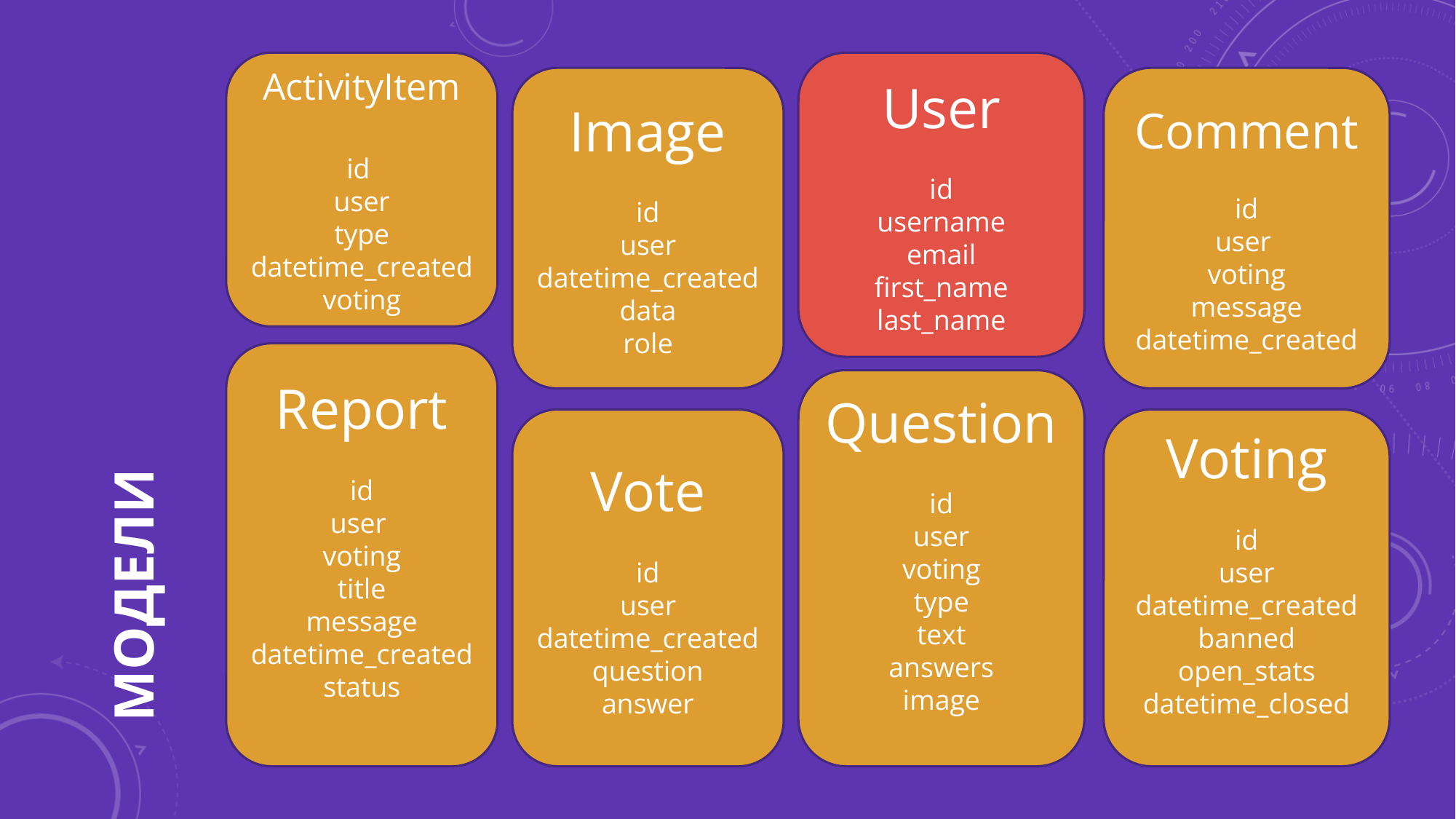

# Модели

ActivityItem

id
user
type
datetime_created
voting

User

id
username
email
first_name
last_name
Image

id
user
datetime_created
data
role
Comment

id
user
voting
message
datetime_created
Report

id
user
voting
title
message
datetime_created
status

Question

id
user
voting
type
text
answers
image

Vote

id
user
datetime_created
question
answer

Voting

id
user
datetime_created
banned
open_stats
datetime_closed